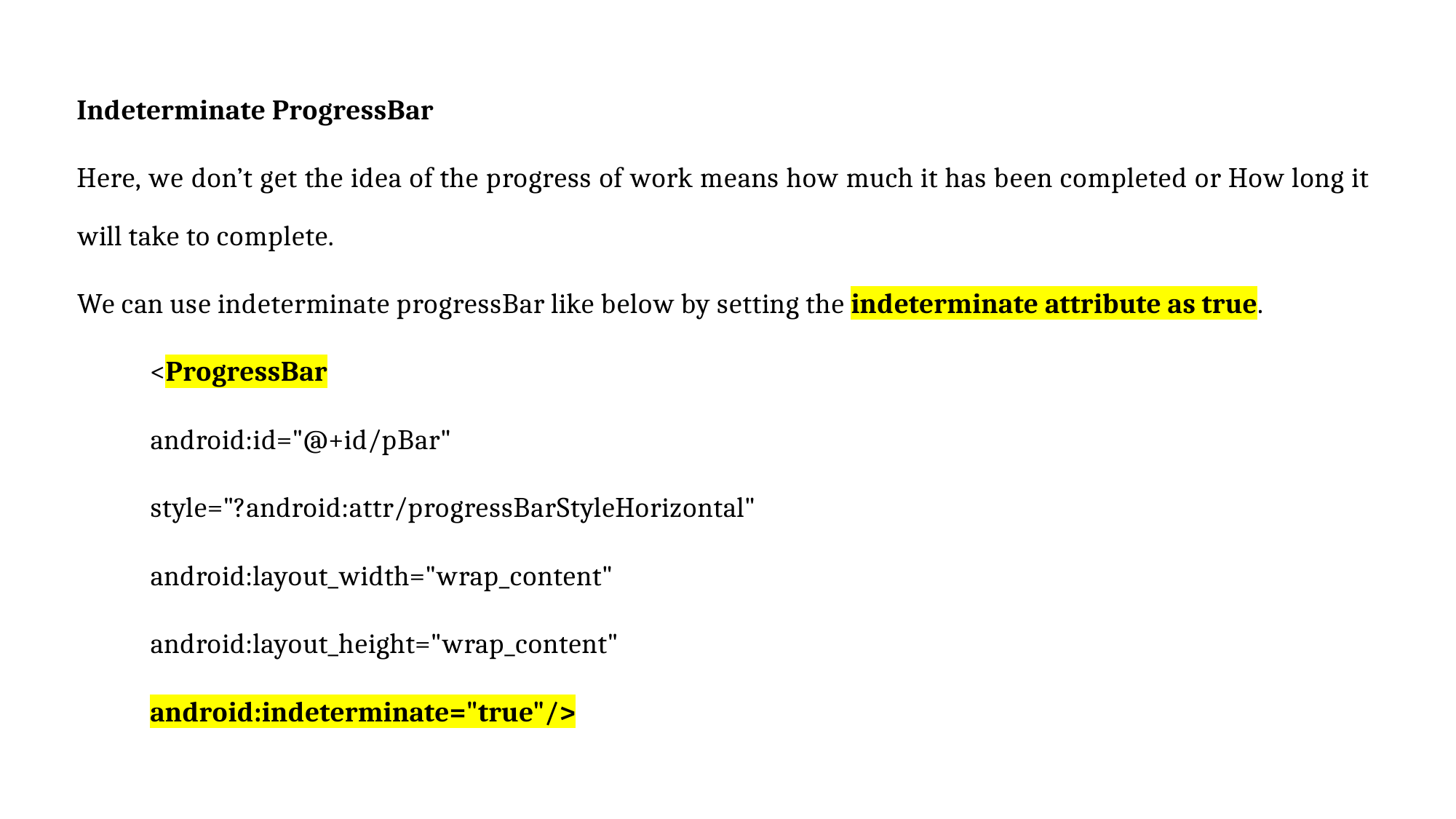

Indeterminate ProgressBar
Here, we don’t get the idea of the progress of work means how much it has been completed or How long it will take to complete.
We can use indeterminate progressBar like below by setting the indeterminate attribute as true.
	<ProgressBar
    		android:id="@+id/pBar"
    		style="?android:attr/progressBarStyleHorizontal"
    		android:layout_width="wrap_content"
    		android:layout_height="wrap_content"
    		android:indeterminate="true"/>